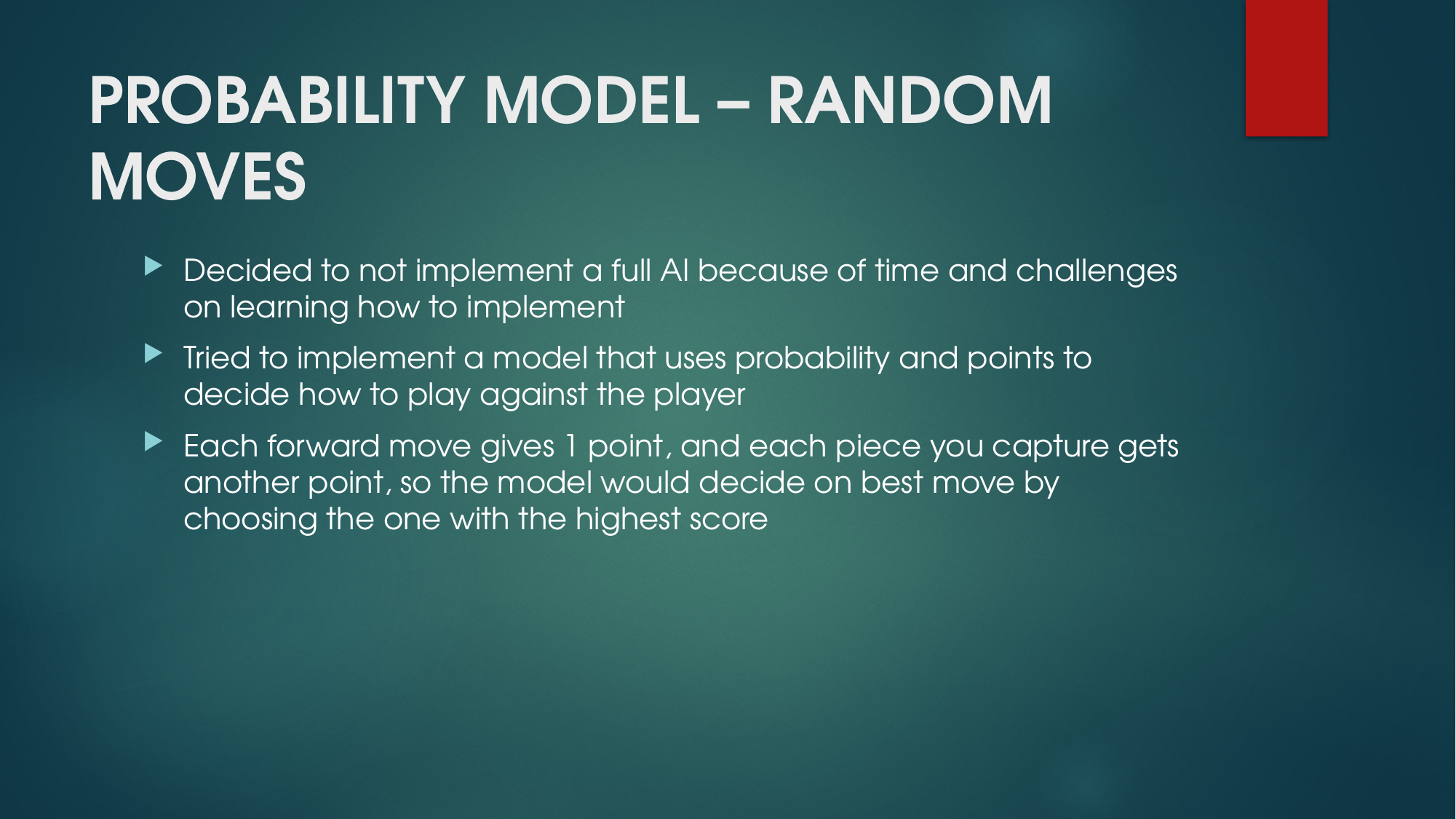

# PROBABILITY MODEL – RANDOM MOVES
Decided to not implement a full AI because of time and challenges on learning how to implement
Tried to implement a model that uses probability and points to decide how to play against the player
Each forward move gives 1 point, and each piece you capture gets another point, so the model would decide on best move by choosing the one with the highest score